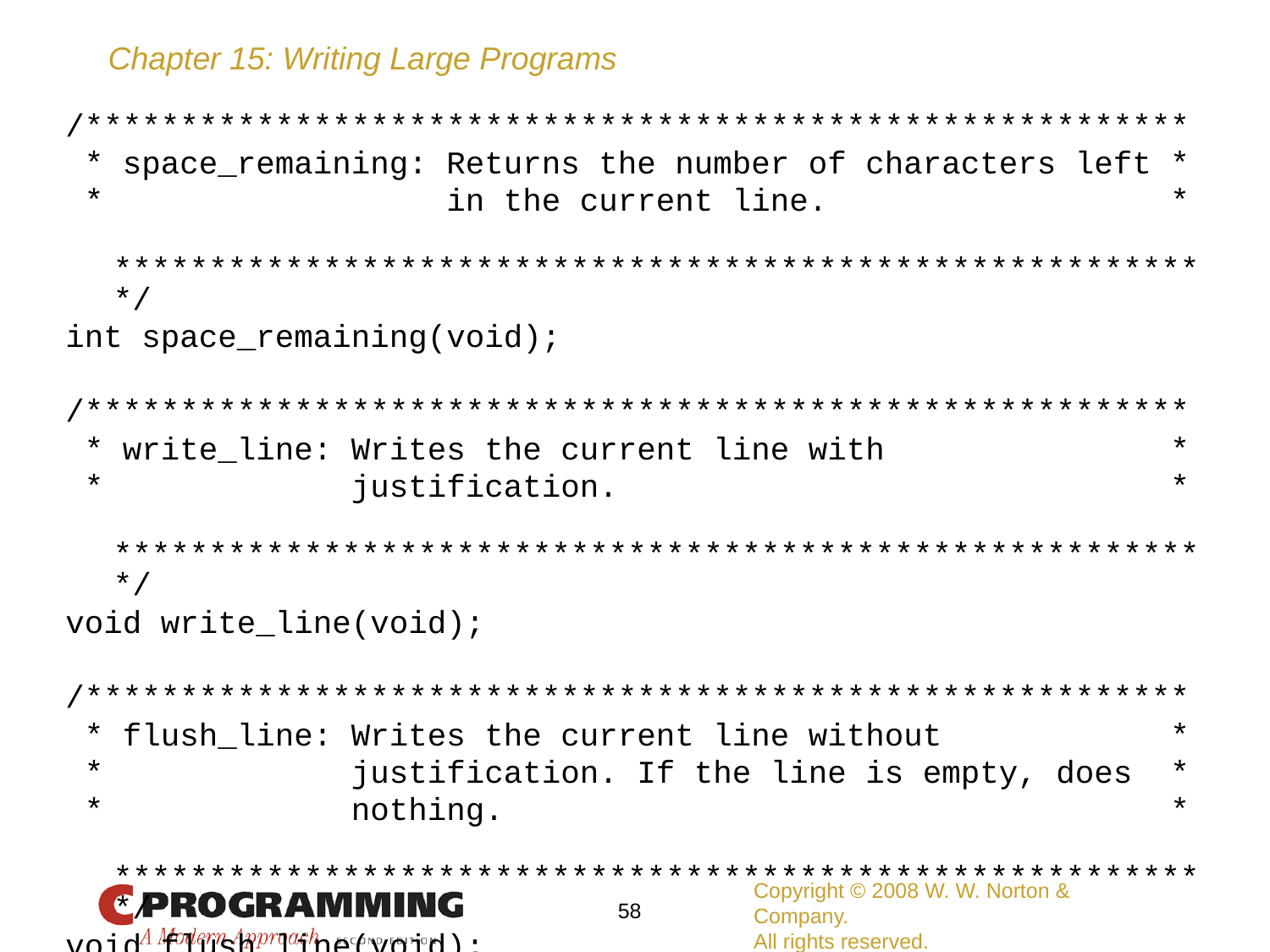

/**********************************************************
 * space_remaining: Returns the number of characters left *
 *                  in the current line.                  *
 **********************************************************/
int space_remaining(void);

/**********************************************************
 * write_line: Writes the current line with               *
 *             justification.                             *
 **********************************************************/
void write_line(void);

/**********************************************************
 * flush_line: Writes the current line without            *
 *             justification. If the line is empty, does  *
 *             nothing.                                   *
 **********************************************************/
void flush_line(void);

#endif
Copyright © 2008 W. W. Norton & Company.
All rights reserved.
58